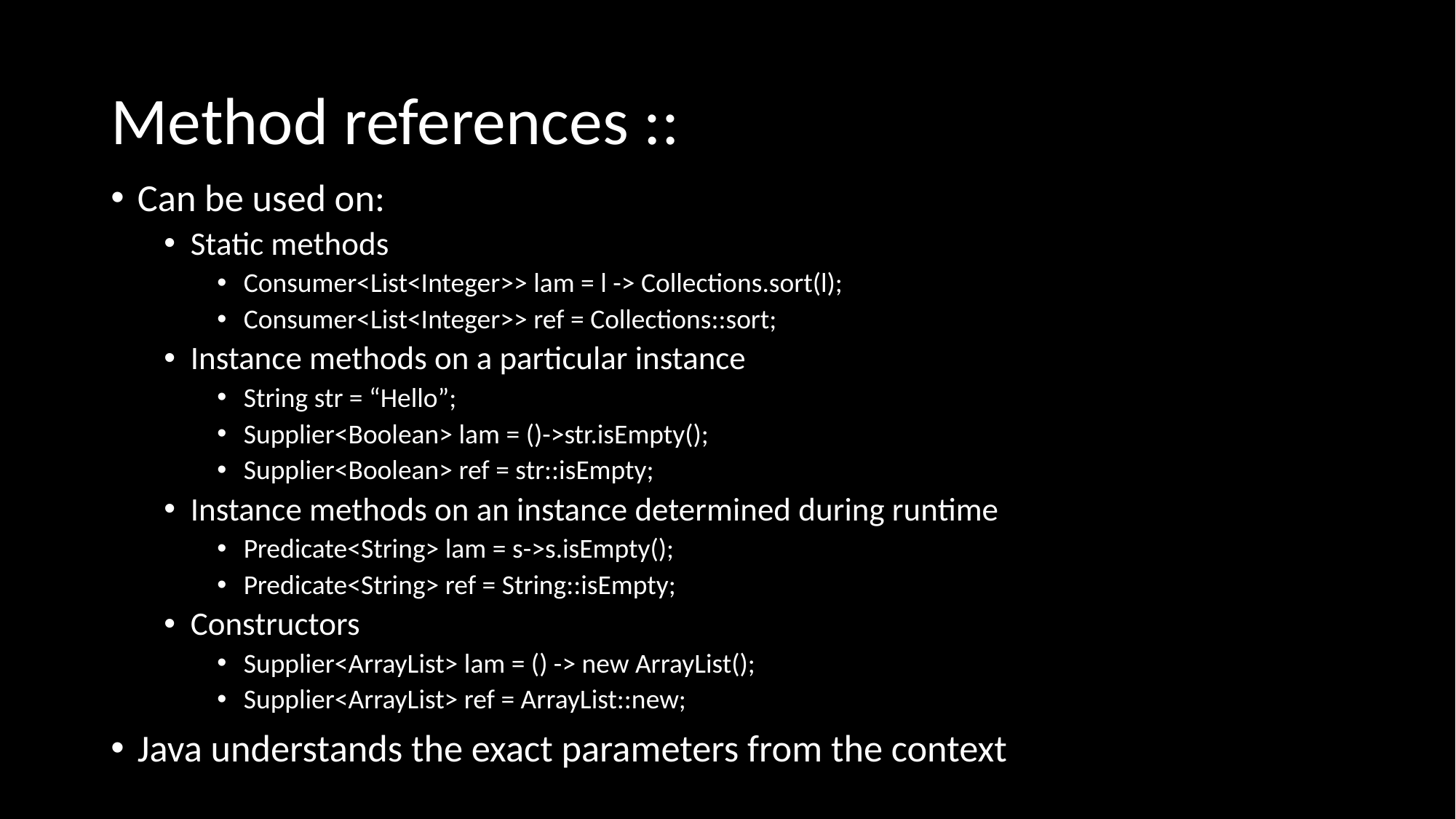

# Method references ::
Can be used on:
Static methods
Consumer<List<Integer>> lam = l -> Collections.sort(l);
Consumer<List<Integer>> ref = Collections::sort;
Instance methods on a particular instance
String str = “Hello”;
Supplier<Boolean> lam = ()->str.isEmpty();
Supplier<Boolean> ref = str::isEmpty;
Instance methods on an instance determined during runtime
Predicate<String> lam = s->s.isEmpty();
Predicate<String> ref = String::isEmpty;
Constructors
Supplier<ArrayList> lam = () -> new ArrayList();
Supplier<ArrayList> ref = ArrayList::new;
Java understands the exact parameters from the context